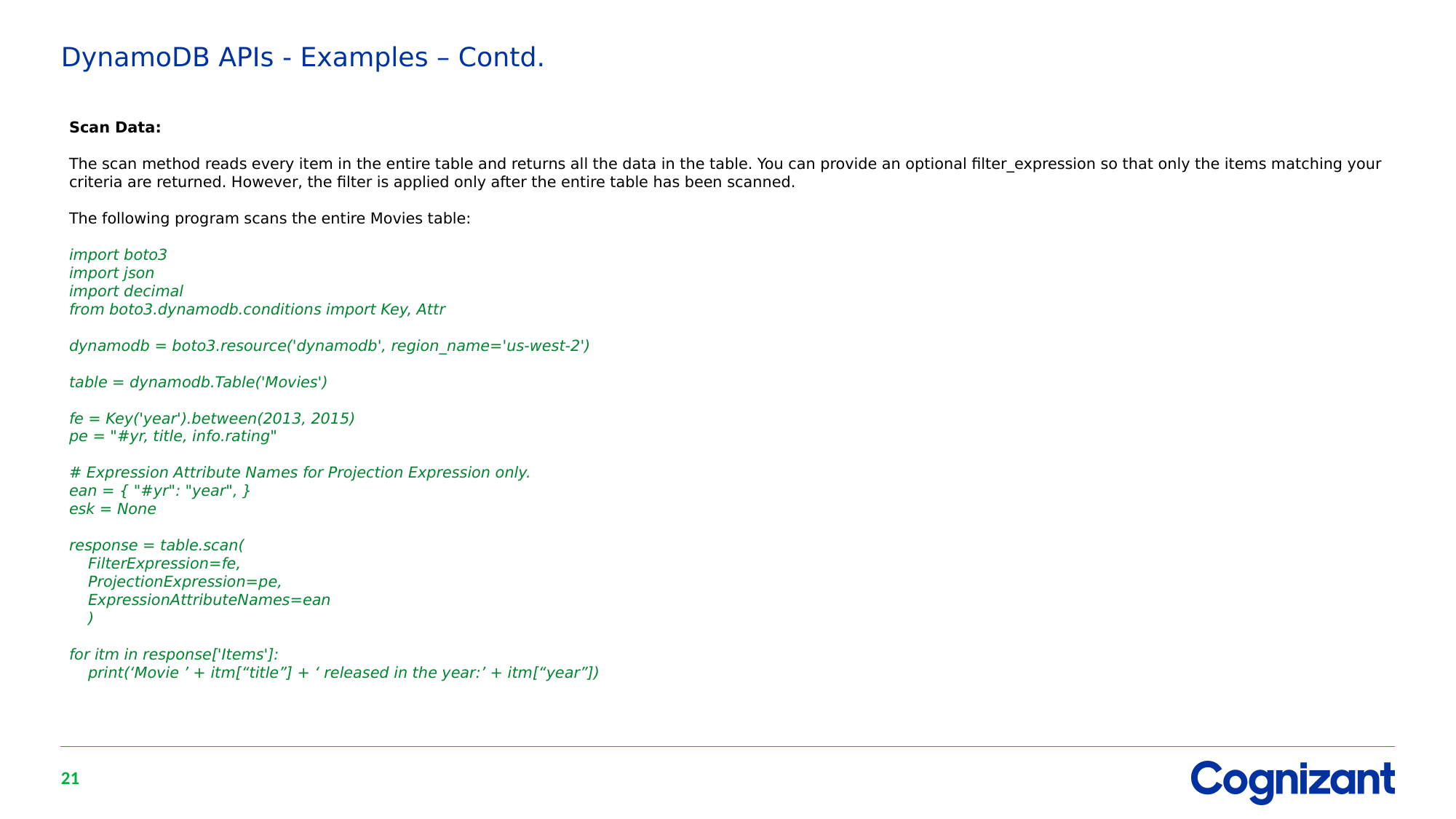

# DynamoDB APIs - Examples – Contd.
Scan Data:

The scan method reads every item in the entire table and returns all the data in the table. You can provide an optional filter_expression so that only the items matching your criteria are returned. However, the filter is applied only after the entire table has been scanned.

The following program scans the entire Movies table:

import boto3
import json
import decimal
from boto3.dynamodb.conditions import Key, Attr

dynamodb = boto3.resource('dynamodb', region_name='us-west-2')

table = dynamodb.Table('Movies')

fe = Key('year').between(2013, 2015)
pe = "#yr, title, info.rating"

# Expression Attribute Names for Projection Expression only.
ean = { "#yr": "year", }
esk = None

response = table.scan(
    FilterExpression=fe,
    ProjectionExpression=pe,
    ExpressionAttributeNames=ean
    )

for itm in response['Items']:
    print(‘Movie ’ + itm[“title”] + ‘ released in the year:’ + itm[“year”])
21